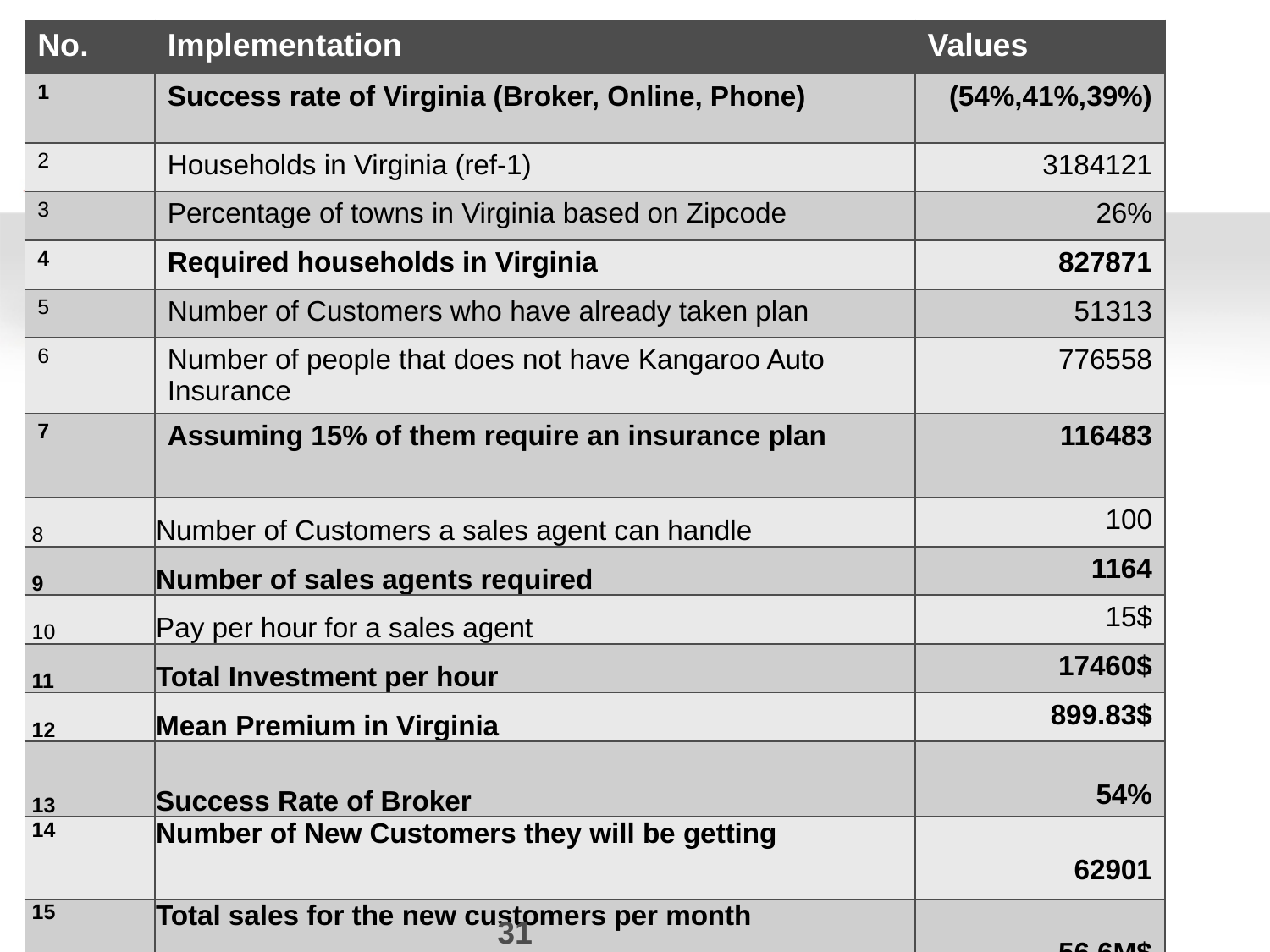

| No. | Implementation | Values |
| --- | --- | --- |
| 1 | Success rate of Virginia (Broker, Online, Phone) | (54%,41%,39%) |
| 2 | Households in Virginia (ref-1) | 3184121 |
| 3 | Percentage of towns in Virginia based on Zipcode | 26% |
| 4 | Required households in Virginia | 827871 |
| 5 | Number of Customers who have already taken plan | 51313 |
| 6 | Number of people that does not have Kangaroo Auto Insurance | 776558 |
| 7 | Assuming 15% of them require an insurance plan | 116483 |
| 8 | Number of Customers a sales agent can handle | 100 |
| 9 | Number of sales agents required | 1164 |
| 10 | Pay per hour for a sales agent | 15$ |
| 11 | Total Investment per hour | 17460$ |
| 12 | Mean Premium in Virginia | 899.83$ |
| 13 | Success Rate of Broker | 54% |
| 14 | Number of New Customers they will be getting | 62901 |
| 15 | Total sales for the new customers per month | 56.6M$ |
31